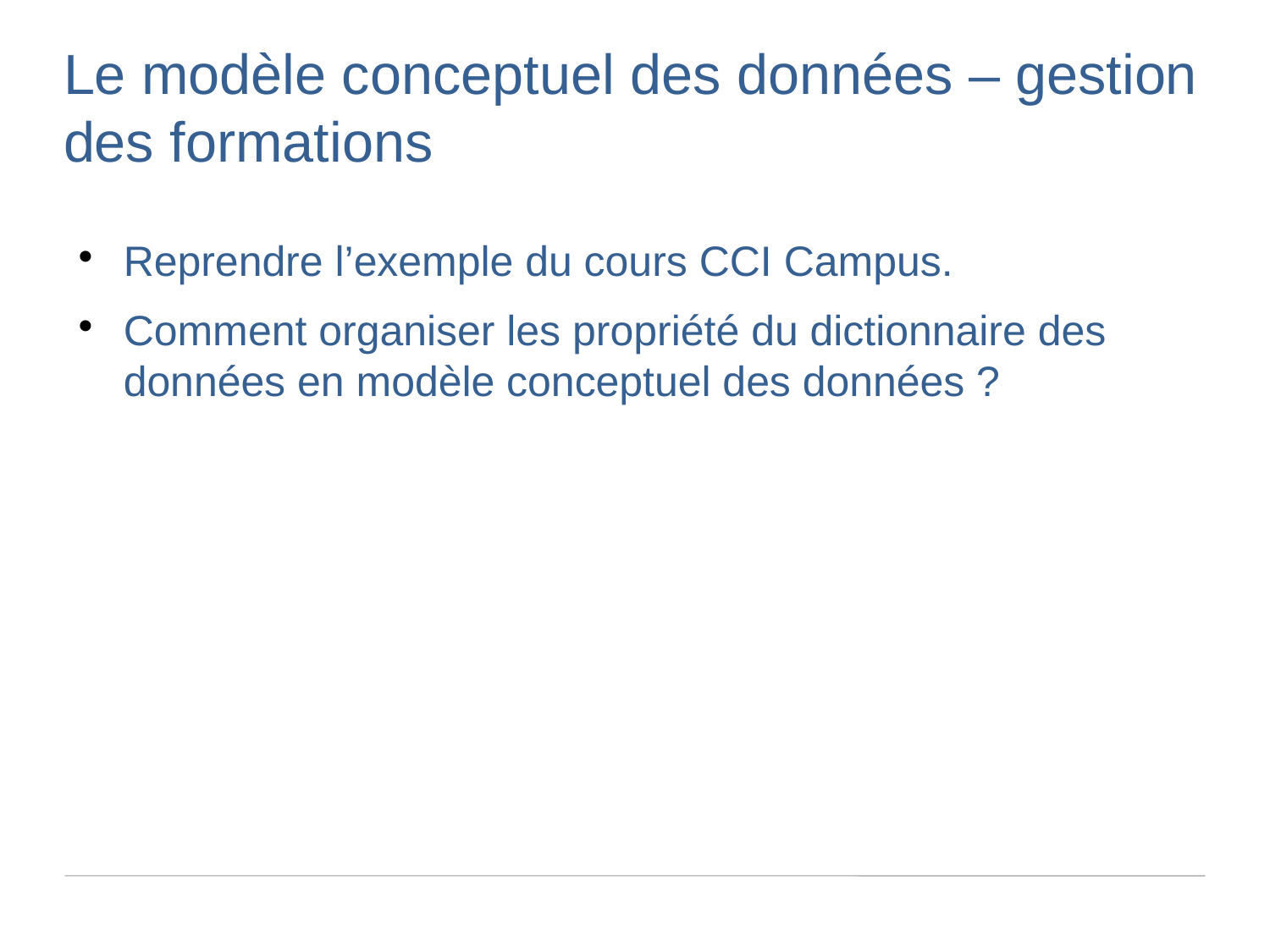

Le modèle conceptuel des données – gestion des formations
Reprendre l’exemple du cours CCI Campus.
Comment organiser les propriété du dictionnaire des données en modèle conceptuel des données ?